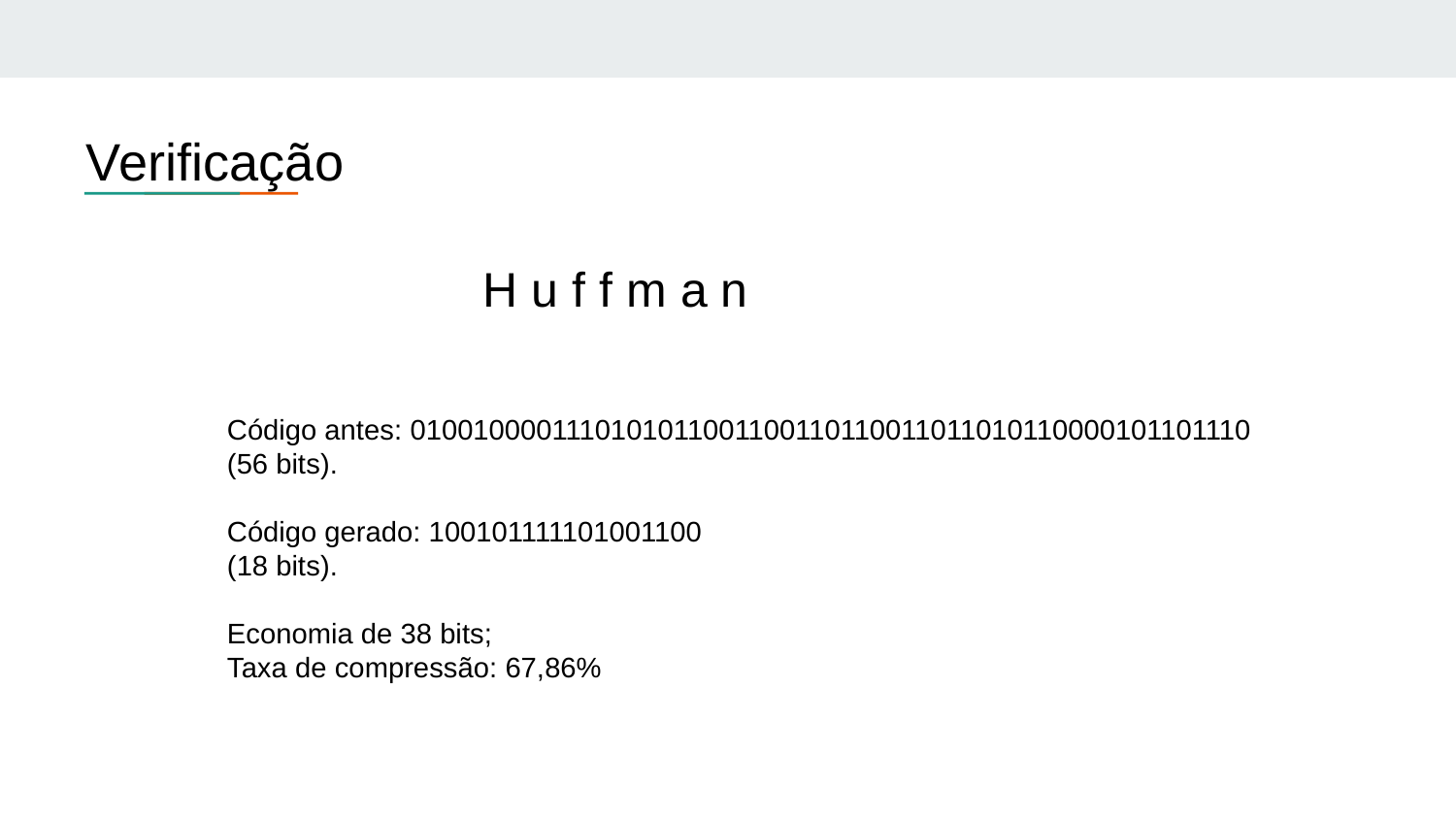

Verificação
H u f f m a n
Código antes: 0100100001110101011001100110110011011010110000101101110 (56 bits).

Código gerado: 100101111101001100
(18 bits).

Economia de 38 bits;
Taxa de compressão: 67,86%